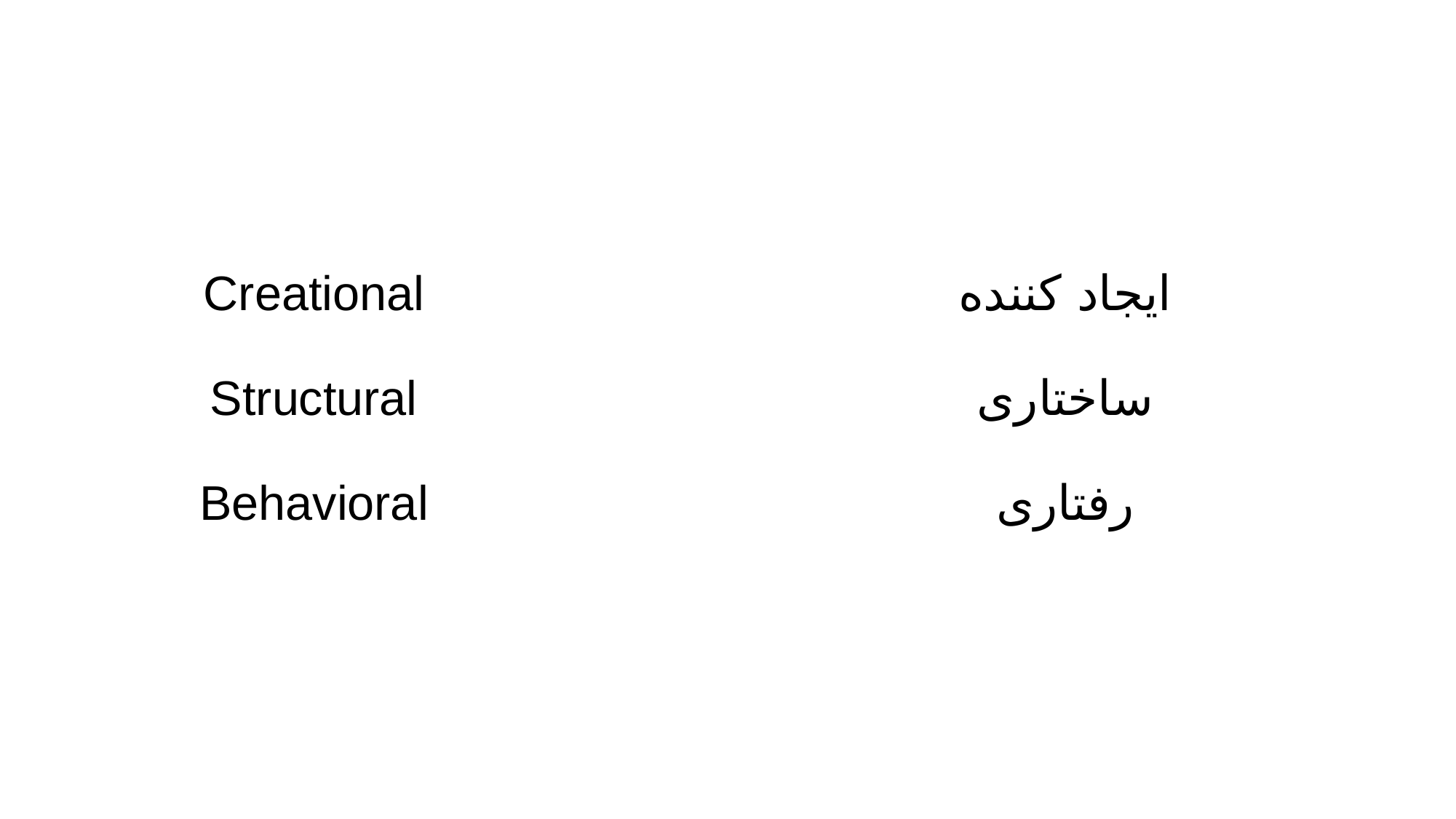

# Creational Structural Behavioral
ایجاد کننده
ساختاری
رفتاری